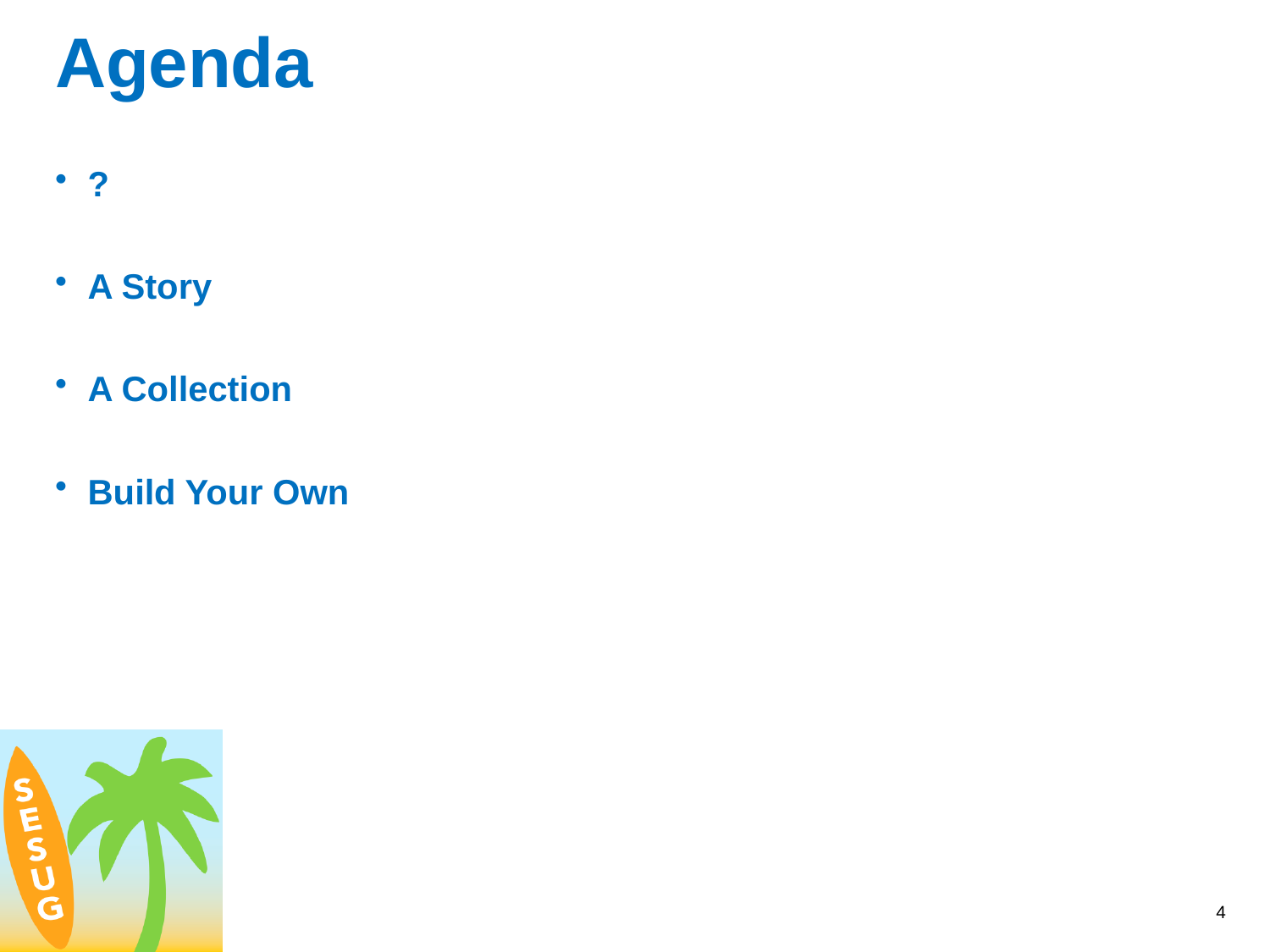

# Agenda
?

A Story

A Collection

Build Your Own